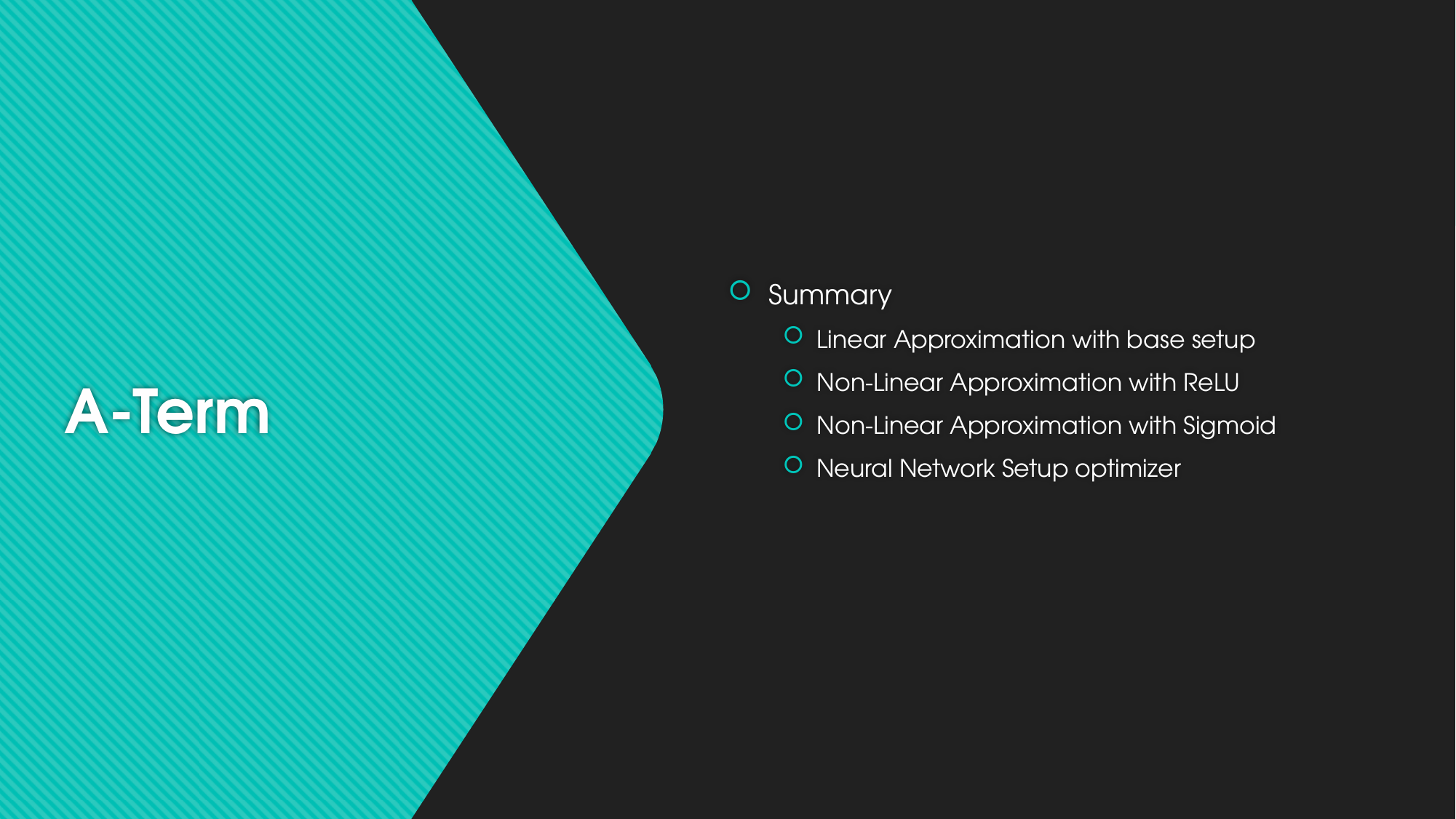

Summary
Linear Approximation with base setup
Non-Linear Approximation with ReLU
Non-Linear Approximation with Sigmoid
Neural Network Setup optimizer

# A-Term